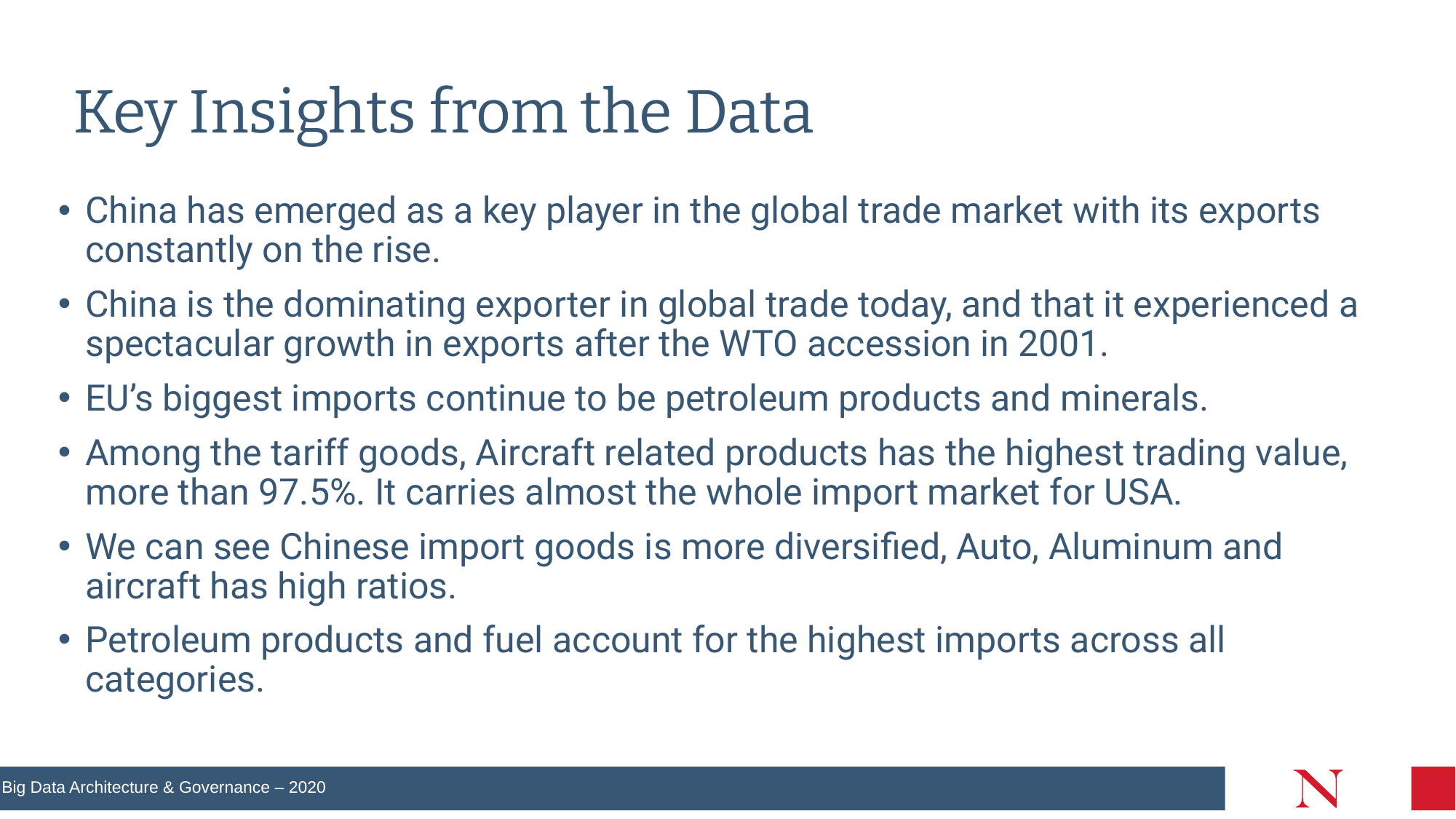

# Key Insights from the Data
China has emerged as a key player in the global trade market with its exports constantly on the rise.
China is the dominating exporter in global trade today, and that it experienced a spectacular growth in exports after the WTO accession in 2001.
EU’s biggest imports continue to be petroleum products and minerals.
Among the tariff goods, Aircraft related products has the highest trading value, more than 97.5%. It carries almost the whole import market for USA.
We can see Chinese import goods is more diversified, Auto, Aluminum and aircraft has high ratios.
Petroleum products and fuel account for the highest imports across all categories.